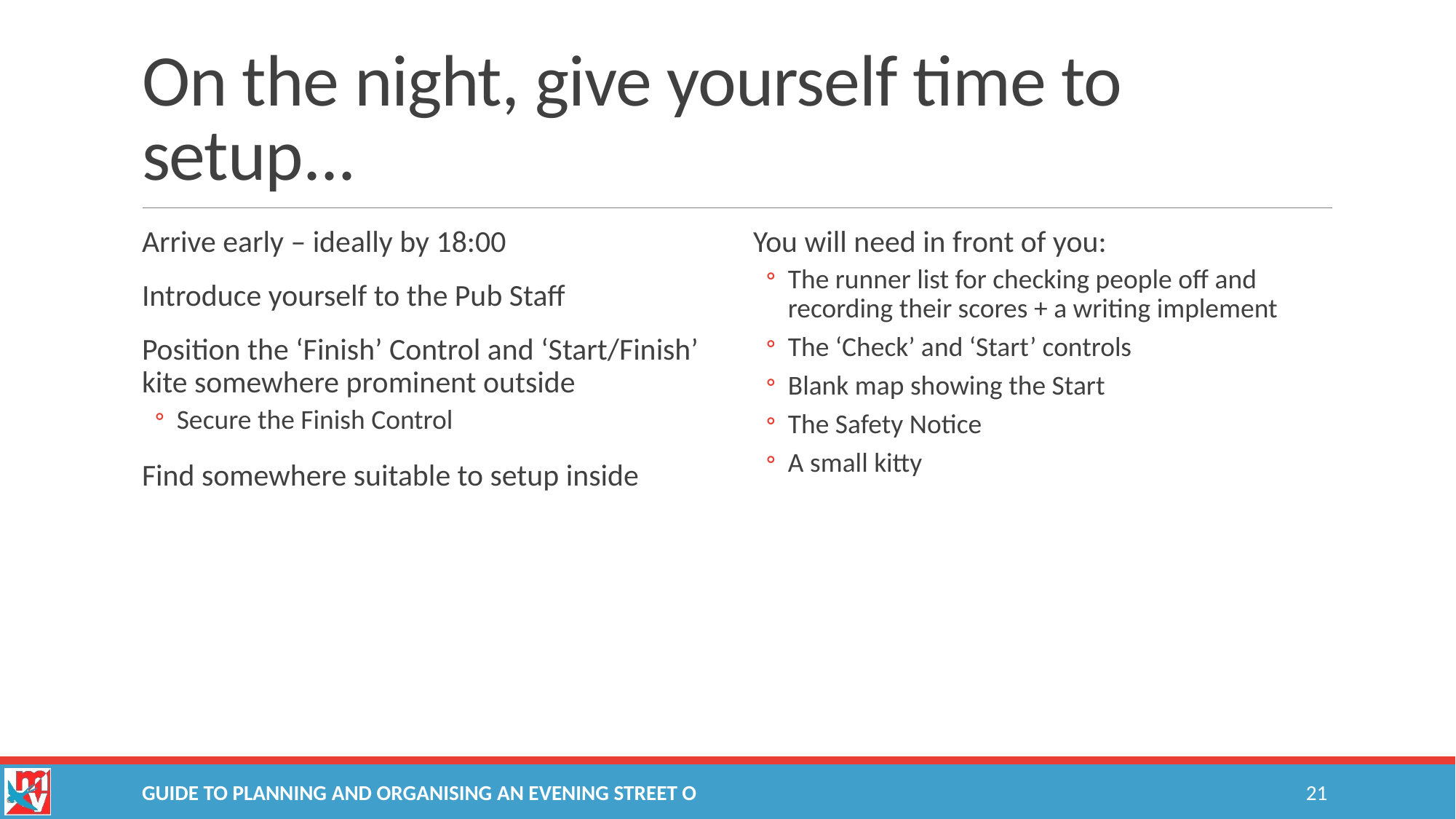

# On the night, give yourself time to setup...
Arrive early – ideally by 18:00
Introduce yourself to the Pub Staff
Position the ‘Finish’ Control and ‘Start/Finish’ kite somewhere prominent outside
Secure the Finish Control
Find somewhere suitable to setup inside

You will need in front of you:
The runner list for checking people off and recording their scores + a writing implement
The ‘Check’ and ‘Start’ controls
Blank map showing the Start
The Safety Notice
A small kitty

21
Guide to planning and organising an Evening Street O